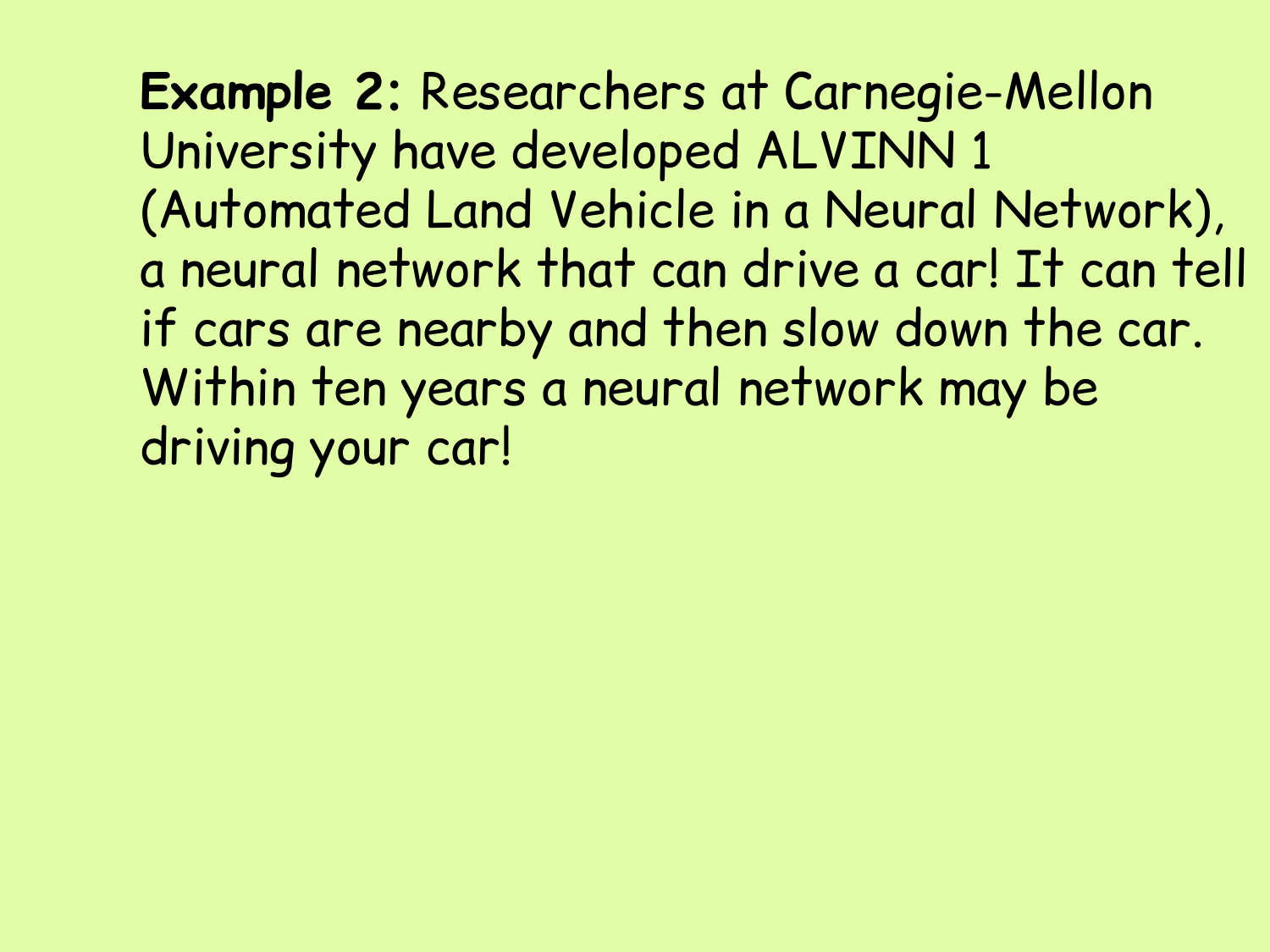

Example 2: Researchers at Carnegie-Mellon University have developed ALVINN 1 (Automated Land Vehicle in a Neural Network), a neural network that can drive a car! It can tell if cars are nearby and then slow down the car. Within ten years a neural network may be driving your car!